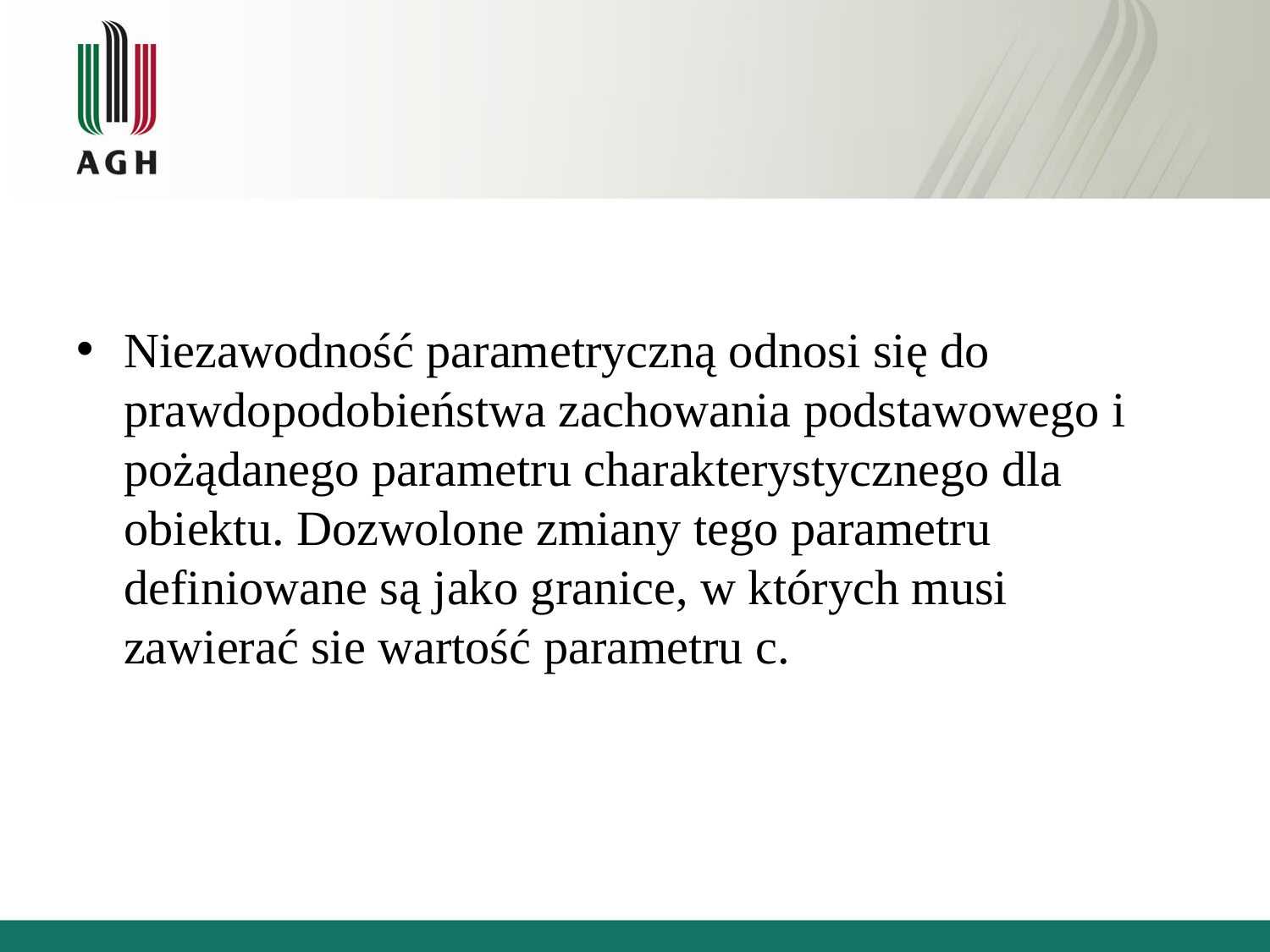

Niezawodność parametryczną odnosi się do prawdopodobieństwa zachowania podstawowego i pożądanego parametru charakterystycznego dla obiektu. Dozwolone zmiany tego parametru definiowane są jako granice, w których musi zawierać sie wartość parametru c.